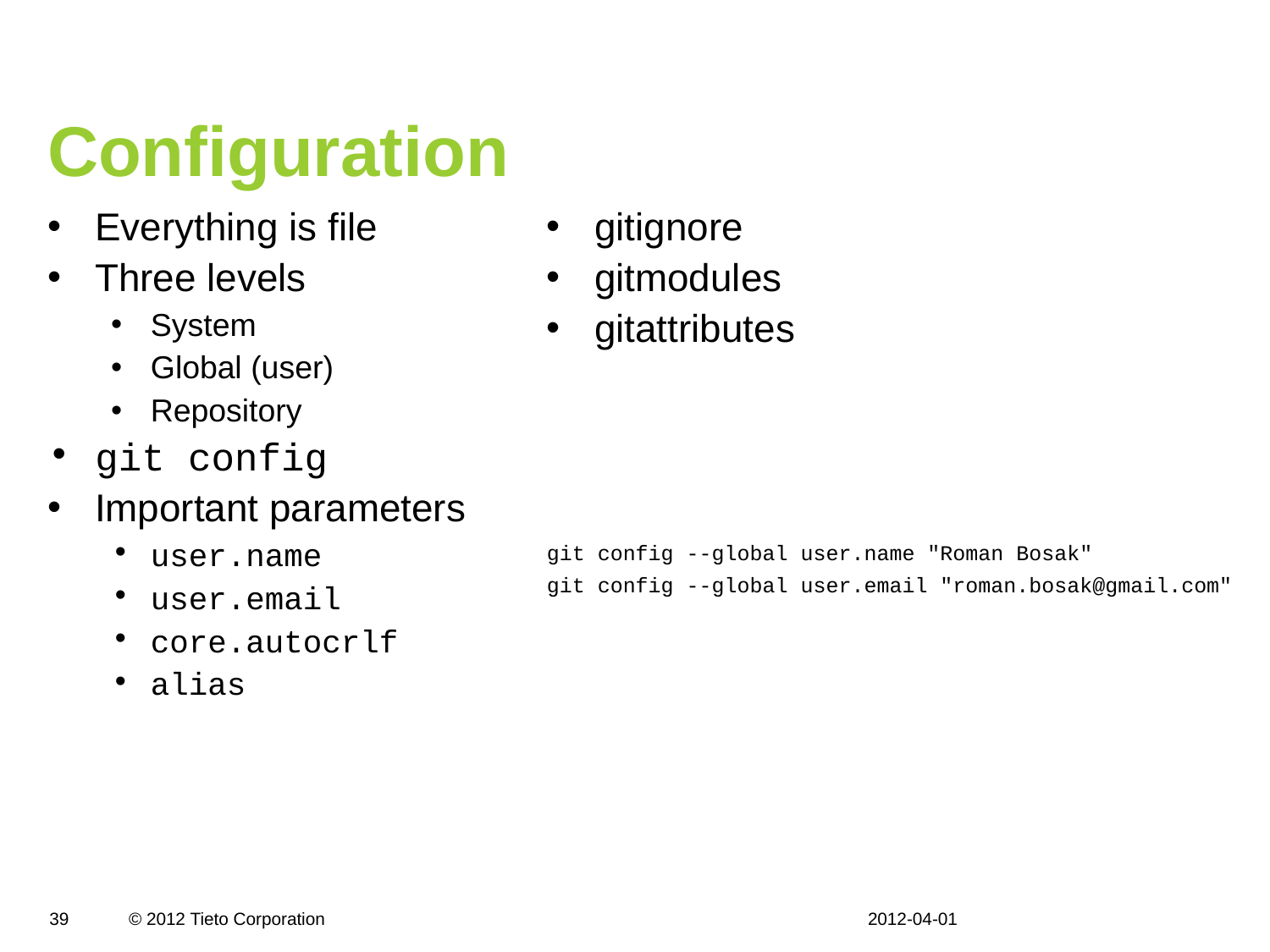

# Configuration
Everything is file
Three levels
System
Global (user)
Repository
git config
Important parameters
user.name
user.email
core.autocrlf
alias

gitignore
gitmodules
gitattributes

git config --global user.name "Roman Bosak"
git config --global user.email "roman.bosak@gmail.com"

2012-04-01
39